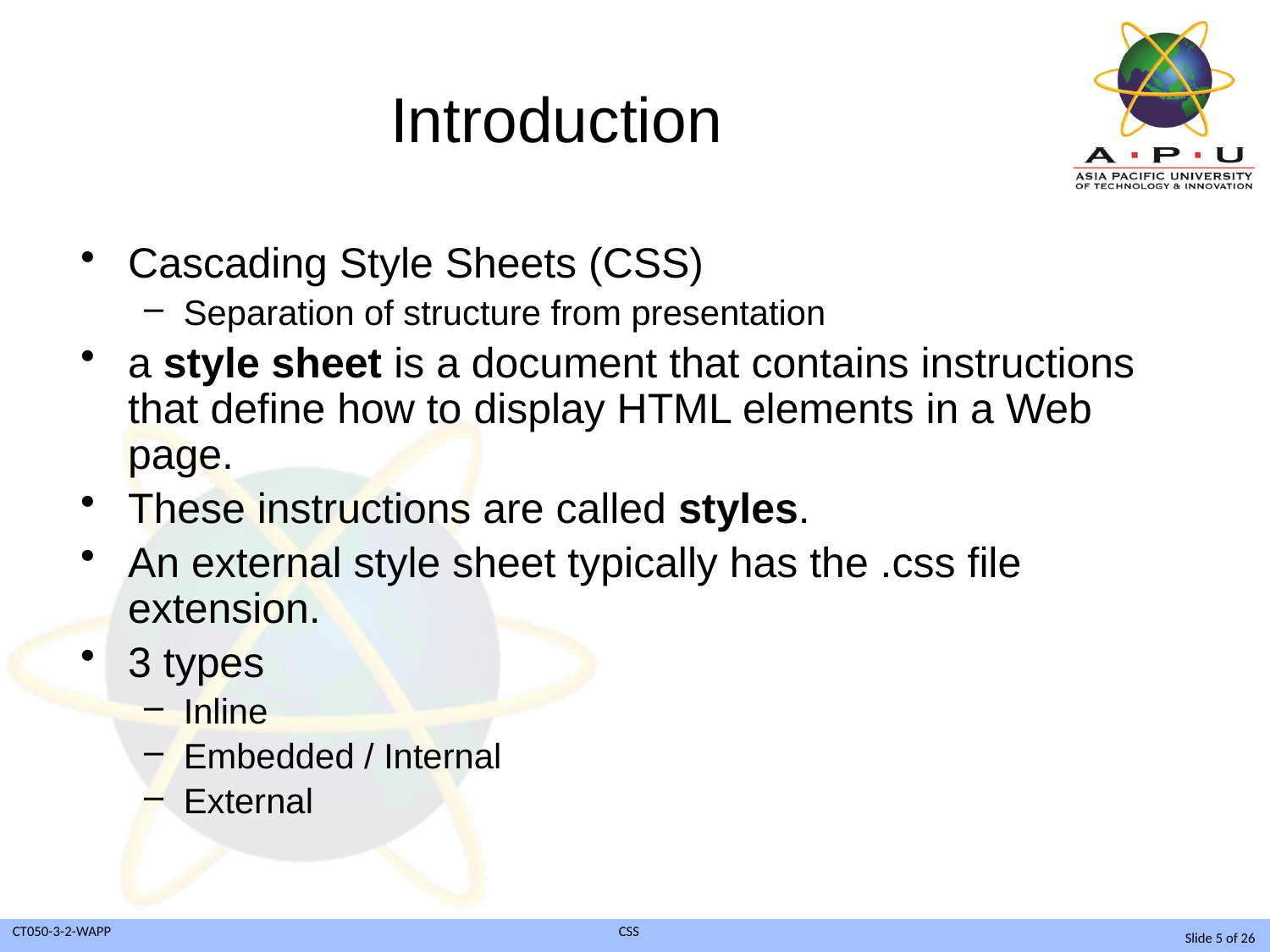

# Introduction
Cascading Style Sheets (CSS)
Separation of structure from presentation
a style sheet is a document that contains instructions that define how to display HTML elements in a Web page.
These instructions are called styles.
An external style sheet typically has the .css file extension.
3 types
Inline
Embedded / Internal
External